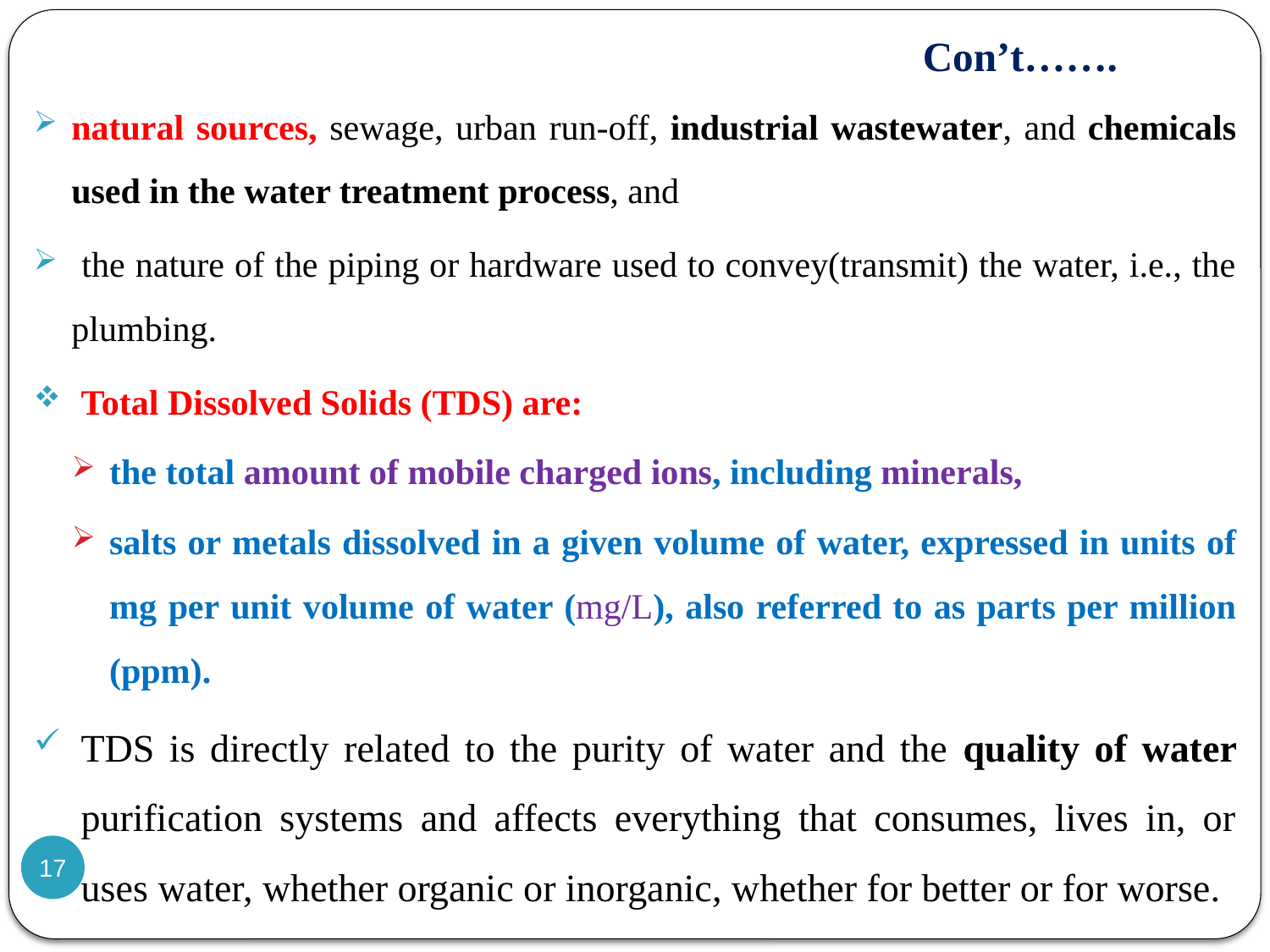

# Con’t…….
natural sources, sewage, urban run-off, industrial wastewater, and chemicals used in the water treatment process, and
 the nature of the piping or hardware used to convey(transmit) the water, i.e., the plumbing.
Total Dissolved Solids (TDS) are:
the total amount of mobile charged ions, including minerals,
salts or metals dissolved in a given volume of water, expressed in units of mg per unit volume of water (mg/L), also referred to as parts per million (ppm).
TDS is directly related to the purity of water and the quality of water purification systems and affects everything that consumes, lives in, or uses water, whether organic or inorganic, whether for better or for worse.

17